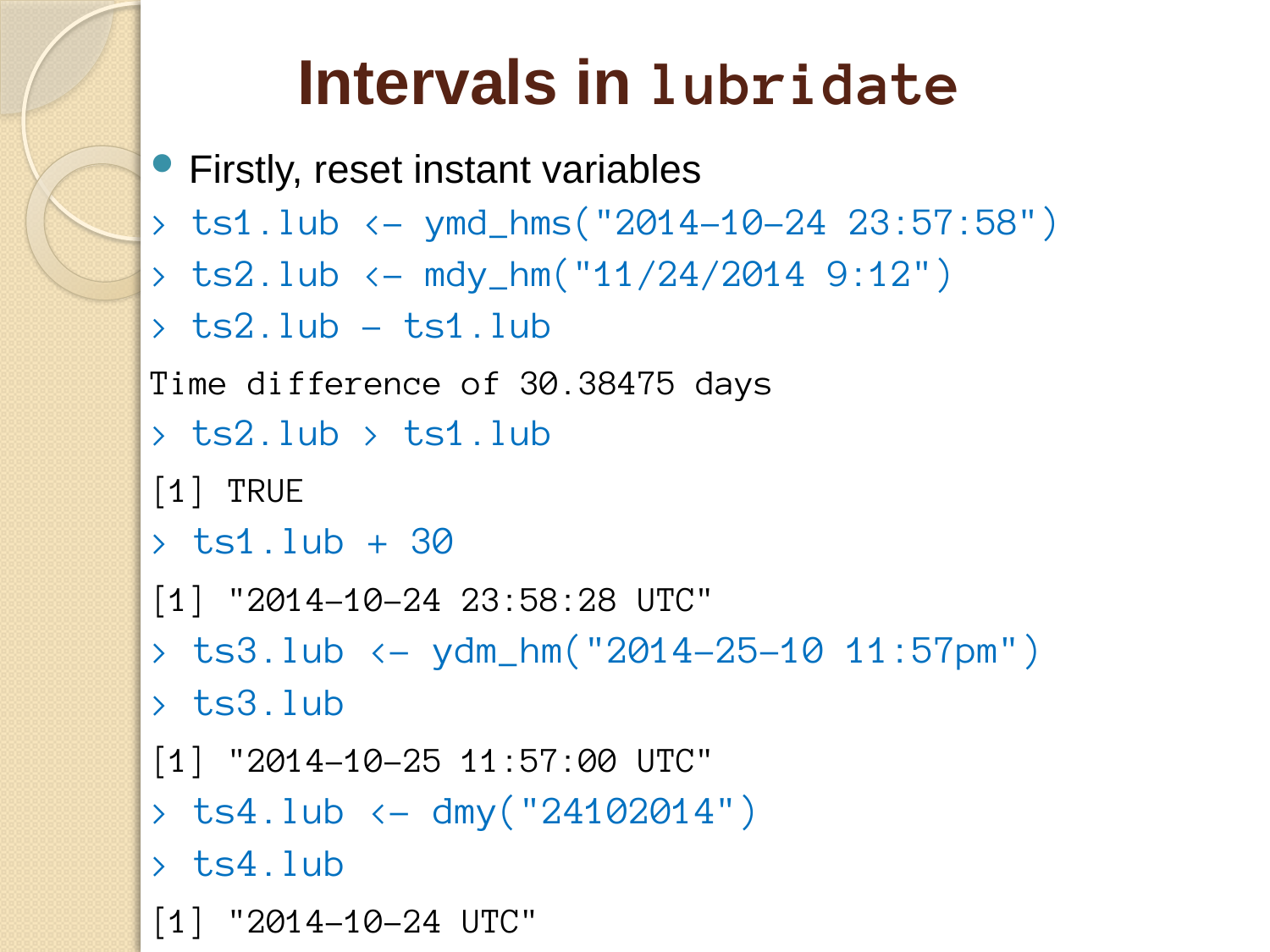

# Intervals in lubridate
Firstly, reset instant variables
> ts1.lub <- ymd_hms("2014-10-24 23:57:58")
> ts2.lub <- mdy_hm("11/24/2014 9:12")
> ts2.lub - ts1.lub
Time difference of 30.38475 days
> ts2.lub > ts1.lub
[1] TRUE
> ts1.lub + 30
[1] "2014-10-24 23:58:28 UTC"
> ts3.lub <- ydm_hm("2014-25-10 11:57pm")
> ts3.lub
[1] "2014-10-25 11:57:00 UTC"
> ts4.lub <- dmy("24102014")
> ts4.lub
[1] "2014-10-24 UTC"